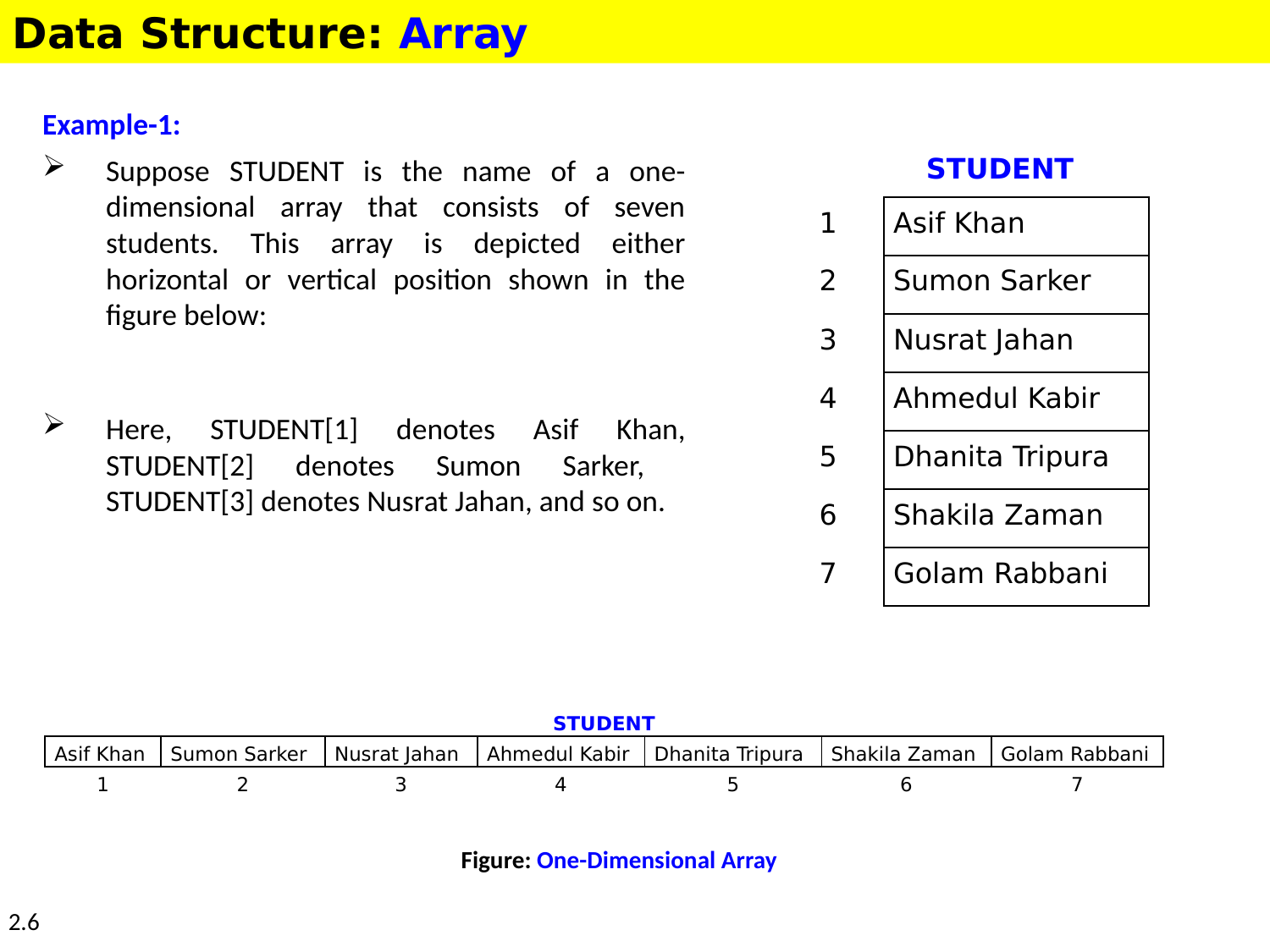

Data Structure: Array
Example-1:
Suppose STUDENT is the name of a one-dimensional array that consists of seven students. This array is depicted either horizontal or vertical position shown in the figure below:

Here, STUDENT[1] denotes Asif Khan, STUDENT[2] denotes Sumon Sarker,  STUDENT[3] denotes Nusrat Jahan, and so on.
| STUDENT |  |
| --- | --- |
| 1 | Asif Khan |
| 2 | Sumon Sarker |
| 3 | Nusrat Jahan |
| 4 | Ahmedul Kabir |
| 5 | Dhanita Tripura |
| 6 | Shakila Zaman |
| 7 | Golam Rabbani |
| STUDENT |  |  |  |  |  |  |
| --- | --- | --- | --- | --- | --- | --- |
| Asif Khan | Sumon Sarker | Nusrat Jahan | Ahmedul Kabir | Dhanita Tripura | Shakila Zaman | Golam Rabbani |
| 1 | 2 | 3 | 4 | 5 | 6 | 7 |
Figure: One-Dimensional Array

2.6